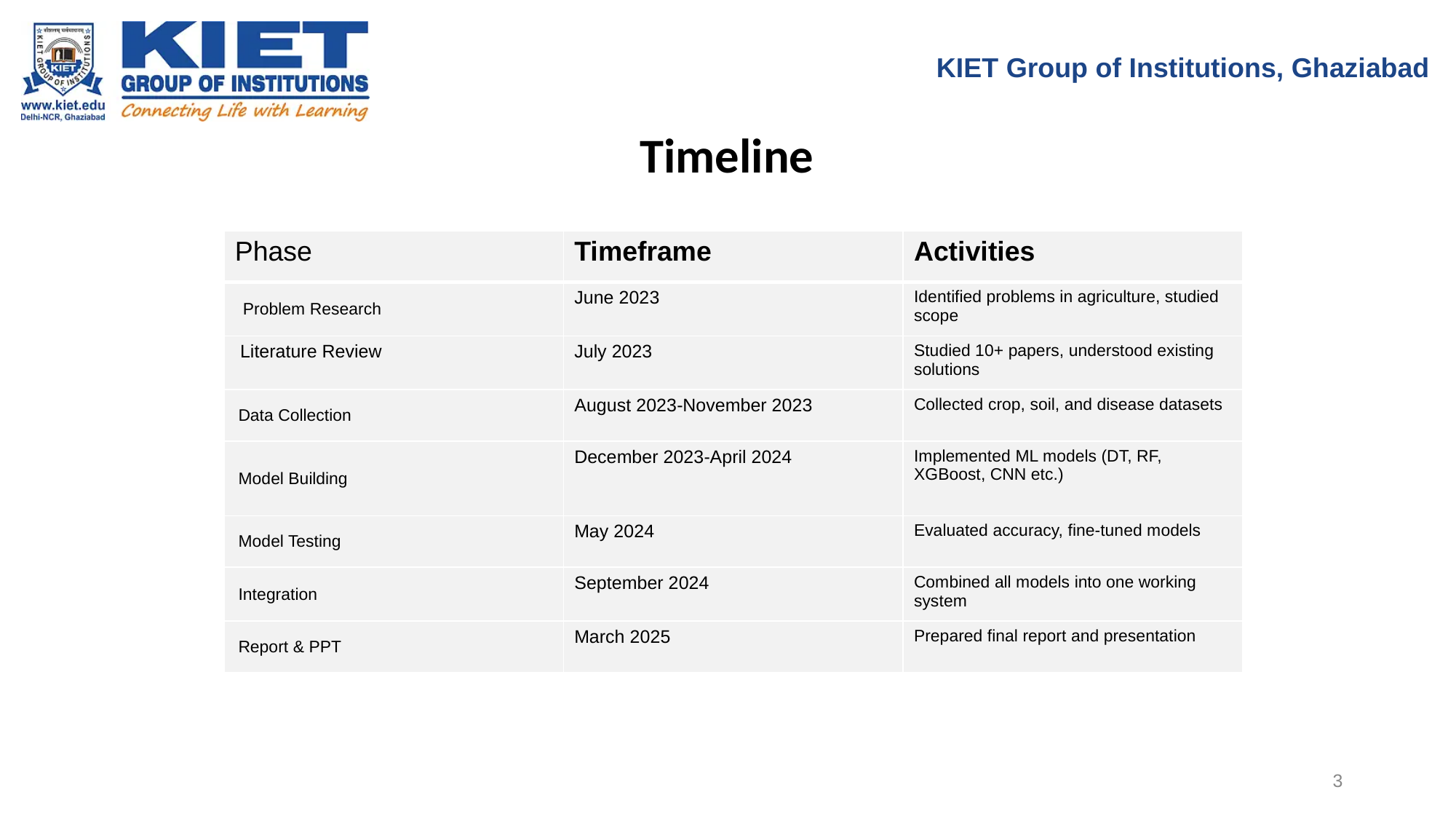

KIET Group of Institutions, Ghaziabad
Timeline
| Phase | Timeframe | Activities |
| --- | --- | --- |
| Problem Research | June 2023 | Identified problems in agriculture, studied scope |
| Literature Review | July 2023 | Studied 10+ papers, understood existing solutions |
| Data Collection | August 2023-November 2023 | Collected crop, soil, and disease datasets |
| Model Building | December 2023-April 2024 | Implemented ML models (DT, RF, XGBoost, CNN etc.) |
| Model Testing | May 2024 | Evaluated accuracy, fine-tuned models |
| Integration | September 2024 | Combined all models into one working system |
| Report & PPT | March 2025 | Prepared final report and presentation |

3